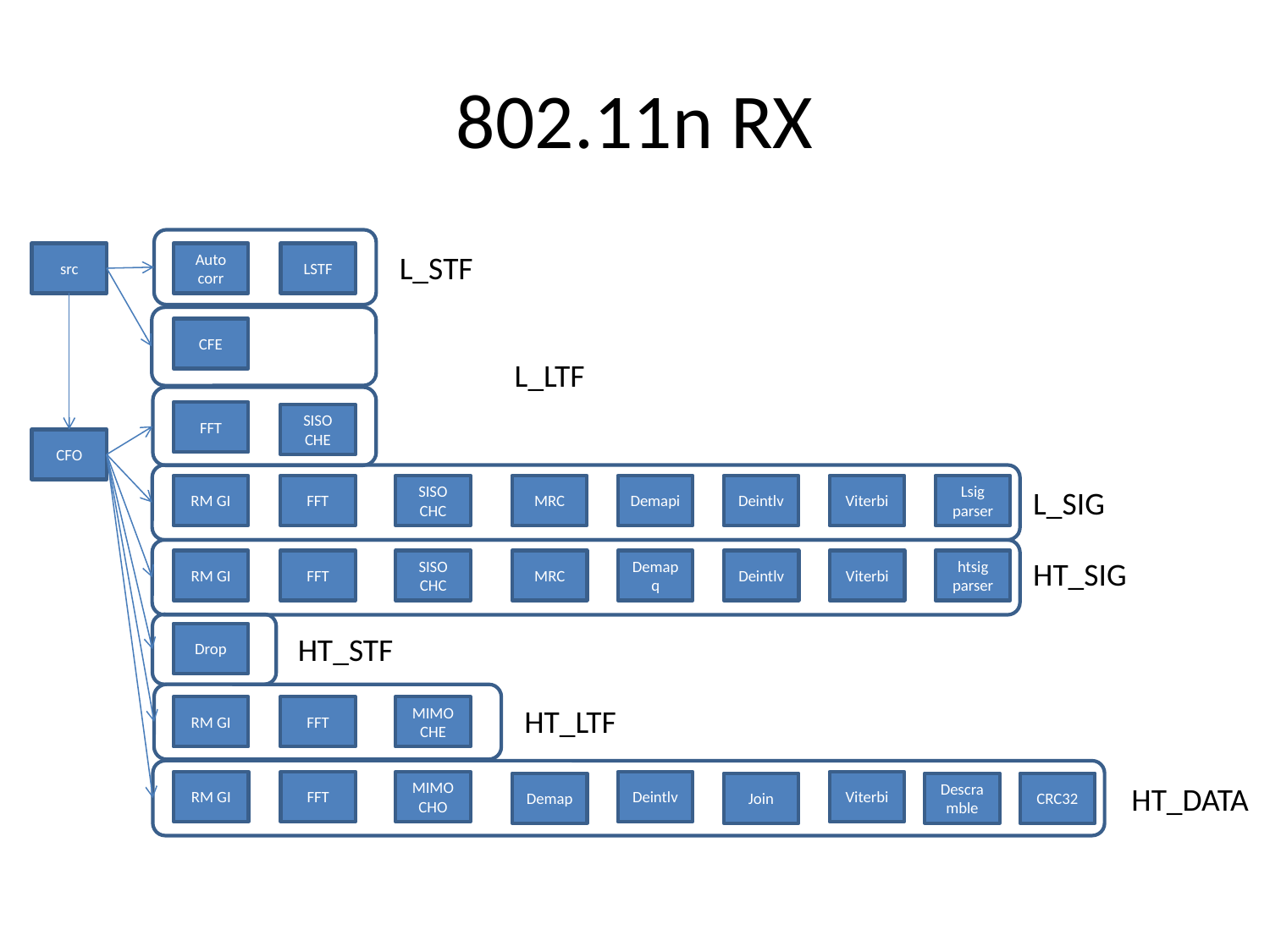

# 802.11n RX

L_STF
src
Auto corr
LSTF

CFE
L_LTF

FFT
SISO
CHE
CFO

RM GI
FFT
SISO
CHC
MRC
Demapi
Deintlv
Viterbi
Lsig
parser
L_SIG

HT_SIG
RM GI
FFT
SISO
CHC
MRC
Demapq
Deintlv
Viterbi
htsig
parser

HT_STF
Drop

HT_LTF
RM GI
FFT
MIMO
CHE

RM GI
FFT
MIMO
CHO
Deintlv
Viterbi
Demap
Join
Descramble
CRC32
HT_DATA